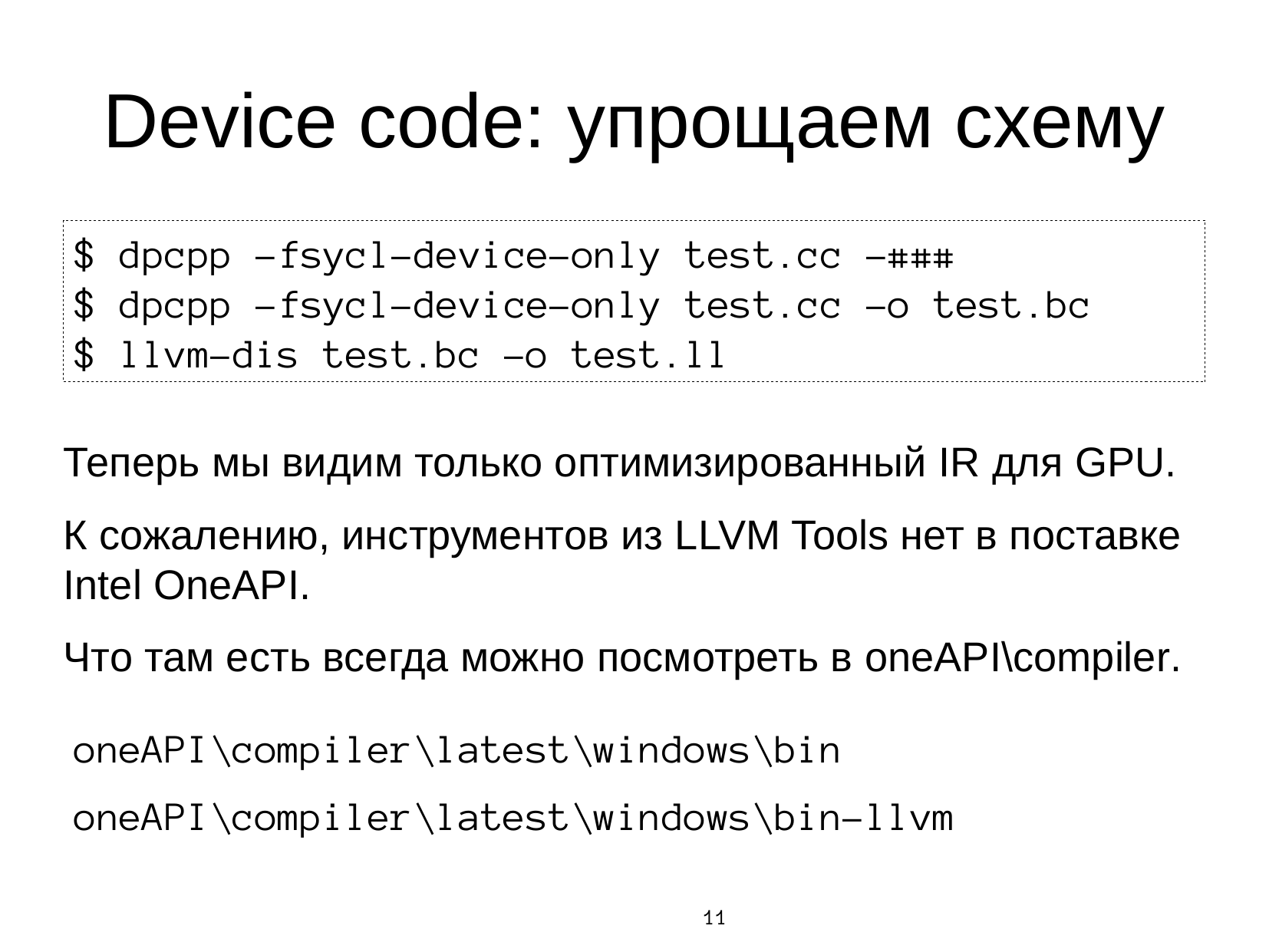

# Device code: упрощаем схему
$ dpcpp -fsycl-device-only test.cc -###
$ dpcpp -fsycl-device-only test.cc -o test.bc
$ llvm-dis test.bc -o test.ll
Теперь мы видим только оптимизированный IR для GPU.
К сожалению, инструментов из LLVM Tools нет в поставке Intel OneAPI.
Что там есть всегда можно посмотреть в oneAPI\compiler.
oneAPI\compiler\latest\windows\bin
oneAPI\compiler\latest\windows\bin-llvm
11